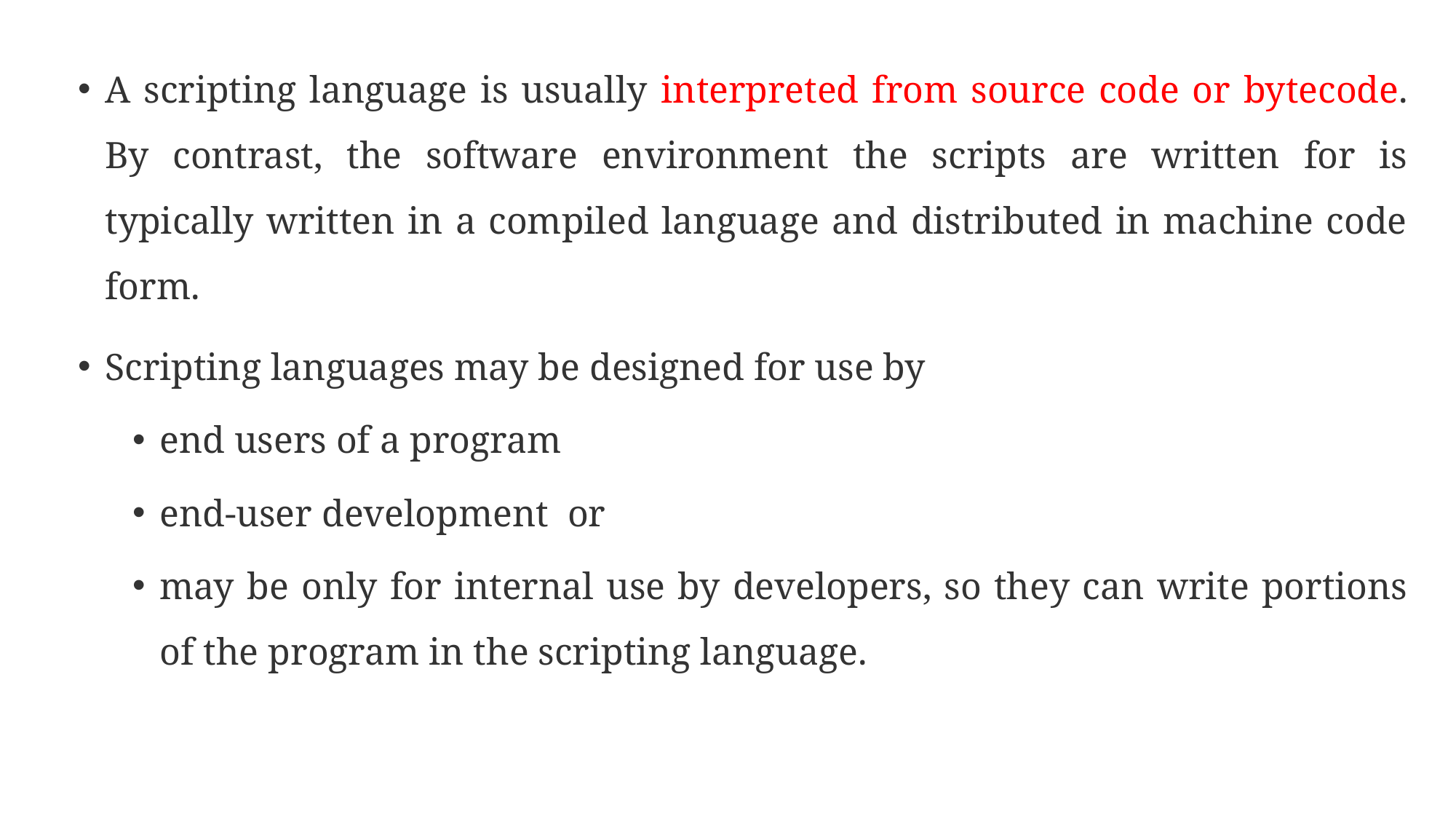

A scripting language is usually interpreted from source code or bytecode. By contrast, the software environment the scripts are written for is typically written in a compiled language and distributed in machine code form.
Scripting languages may be designed for use by
end users of a program
end-user development  or
may be only for internal use by developers, so they can write portions of the program in the scripting language.